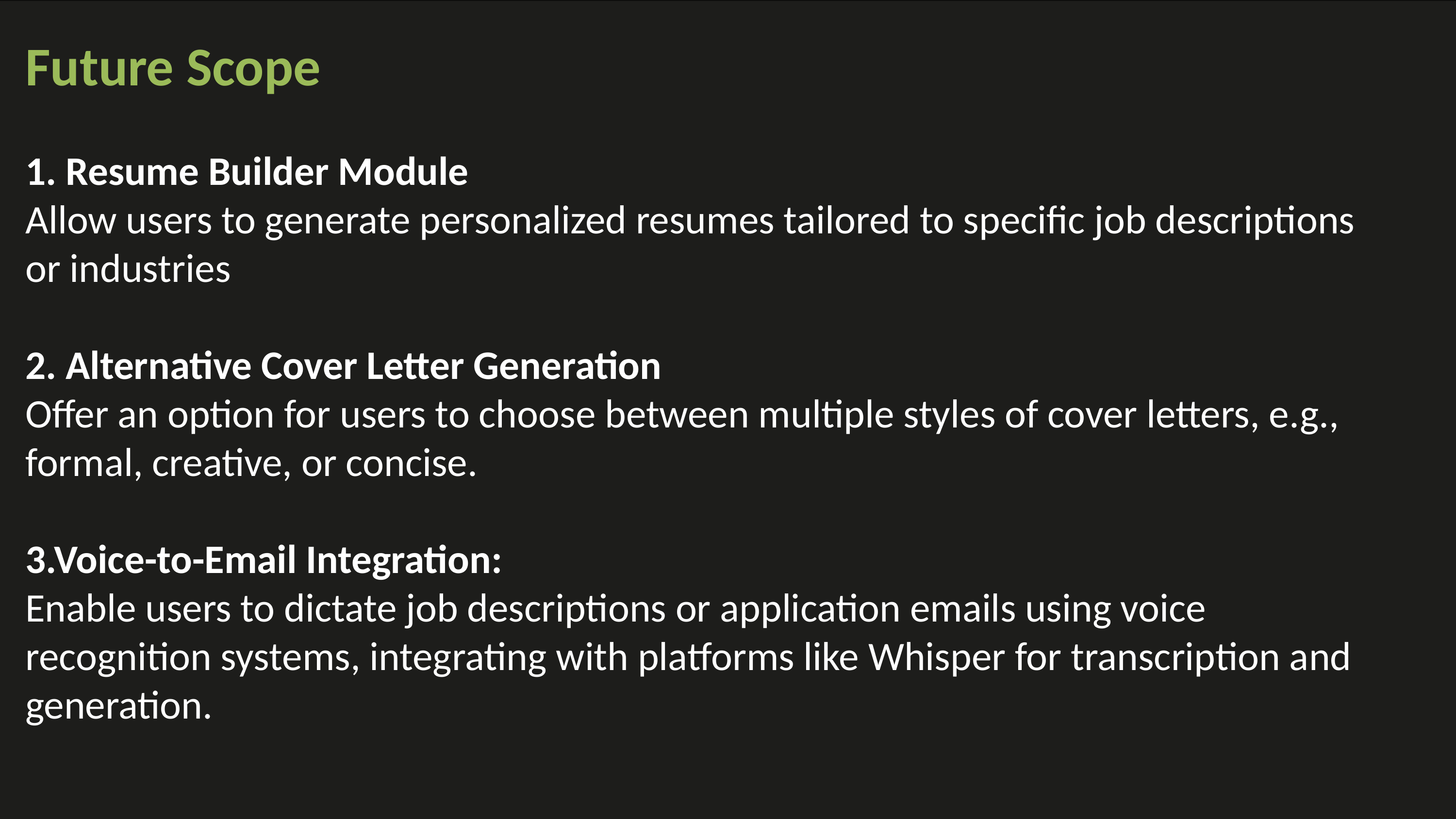

Future Scope

1. Resume Builder Module
Allow users to generate personalized resumes tailored to specific job descriptions or industries

2. Alternative Cover Letter Generation
Offer an option for users to choose between multiple styles of cover letters, e.g., formal, creative, or concise.

3.Voice-to-Email Integration:
Enable users to dictate job descriptions or application emails using voice recognition systems, integrating with platforms like Whisper for transcription and generation.